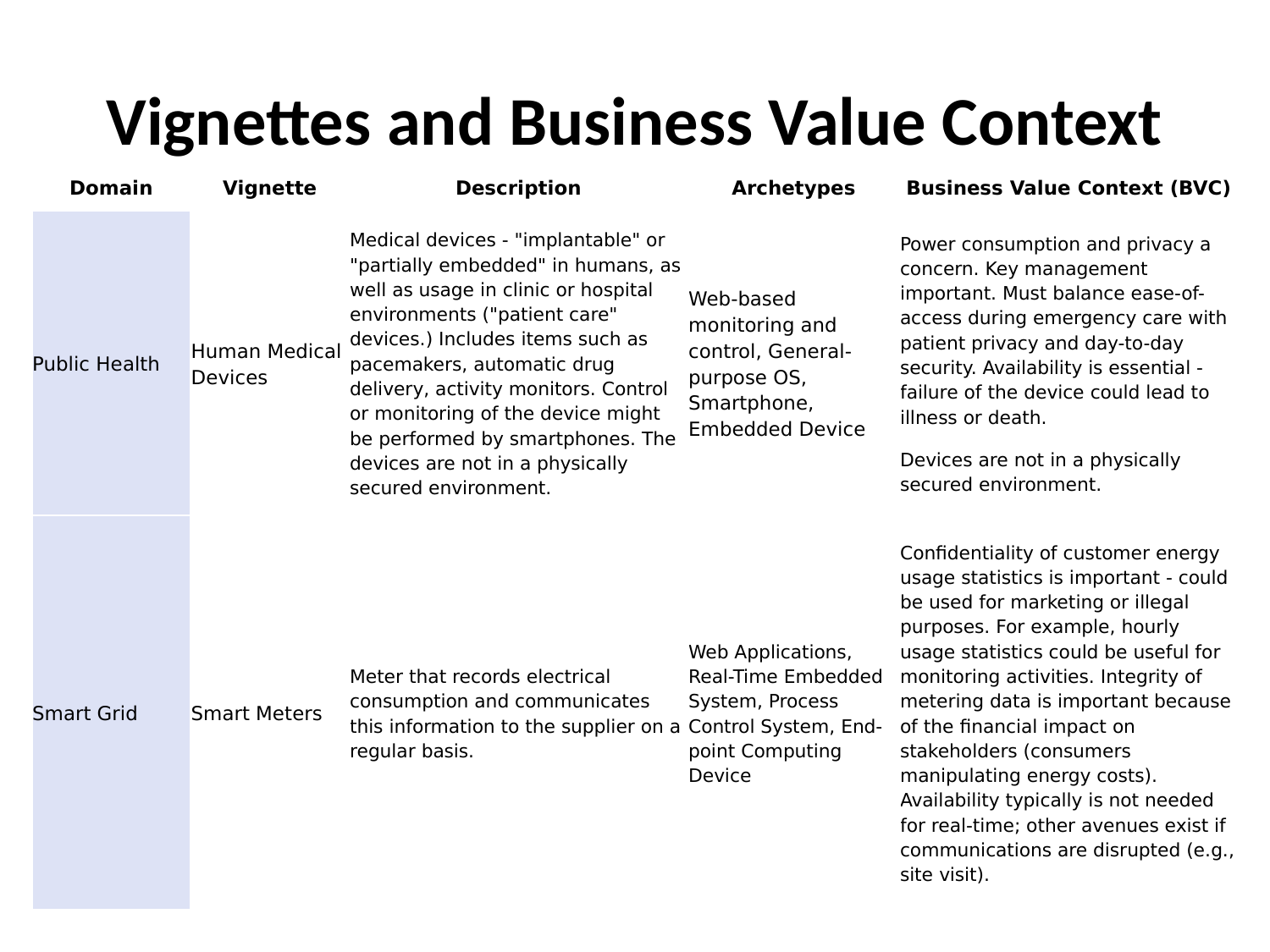

# Vignettes and Business Value Context
| Domain | Vignette | Description | Archetypes | Business Value Context (BVC) |
| --- | --- | --- | --- | --- |
| Public Health | Human Medical Devices | Medical devices - "implantable" or "partially embedded" in humans, as well as usage in clinic or hospital environments ("patient care" devices.) Includes items such as pacemakers, automatic drug delivery, activity monitors. Control or monitoring of the device might be performed by smartphones. The devices are not in a physically secured environment. | Web-based monitoring and control, General-purpose OS, Smartphone, Embedded Device | Power consumption and privacy a concern. Key management important. Must balance ease-of-access during emergency care with patient privacy and day-to-day security. Availability is essential - failure of the device could lead to illness or death. Devices are not in a physically secured environment. |
| Smart Grid | Smart Meters | Meter that records electrical consumption and communicates this information to the supplier on a regular basis. | Web Applications, Real-Time Embedded System, Process Control System, End-point Computing Device | Confidentiality of customer energy usage statistics is important - could be used for marketing or illegal purposes. For example, hourly usage statistics could be useful for monitoring activities. Integrity of metering data is important because of the financial impact on stakeholders (consumers manipulating energy costs). Availability typically is not needed for real-time; other avenues exist if communications are disrupted (e.g., site visit). |